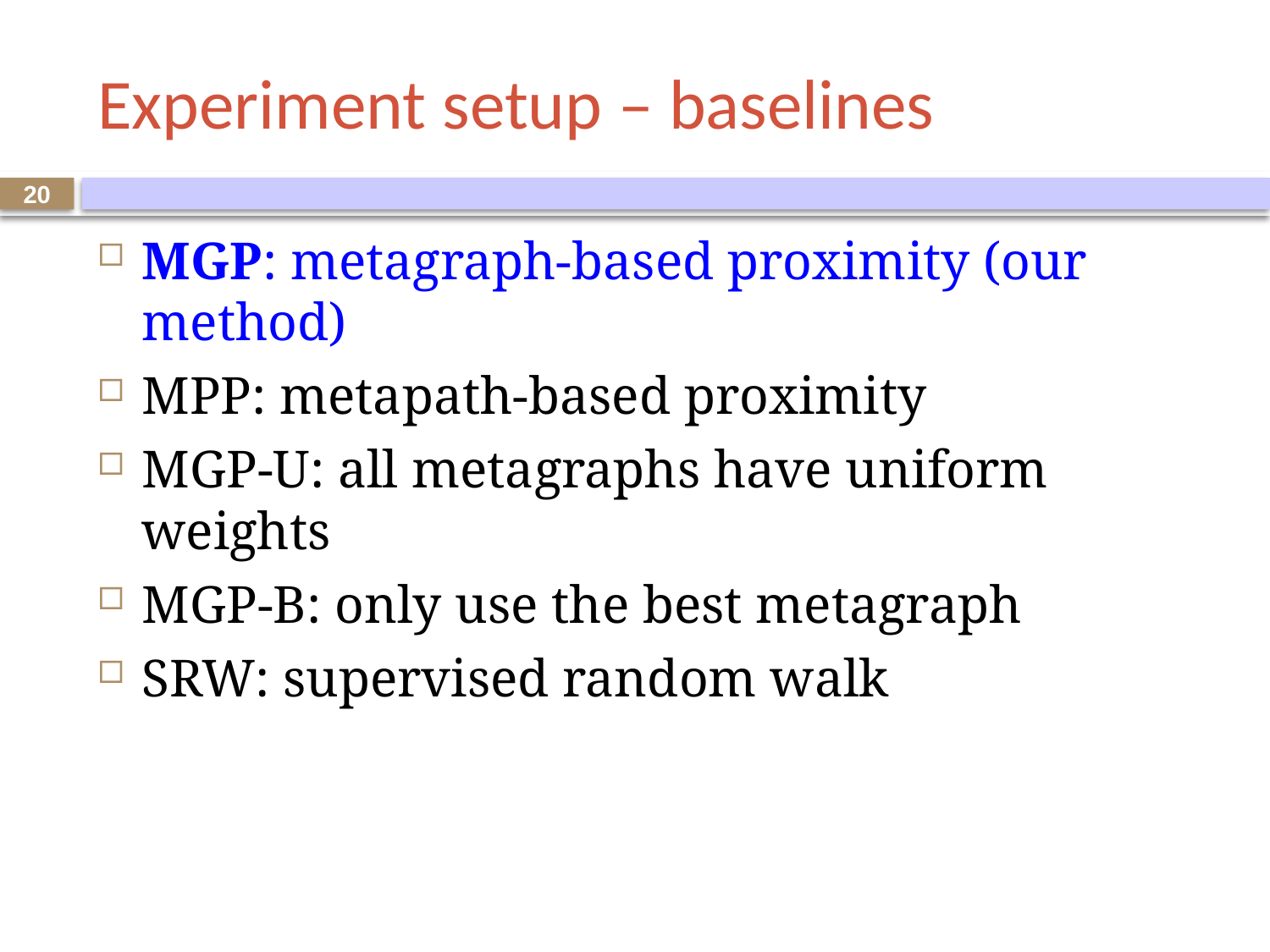

# Experiment setup – baselines
20
MGP: metagraph-based proximity (our method)
MPP: metapath-based proximity
MGP-U: all metagraphs have uniform weights
MGP-B: only use the best metagraph
SRW: supervised random walk